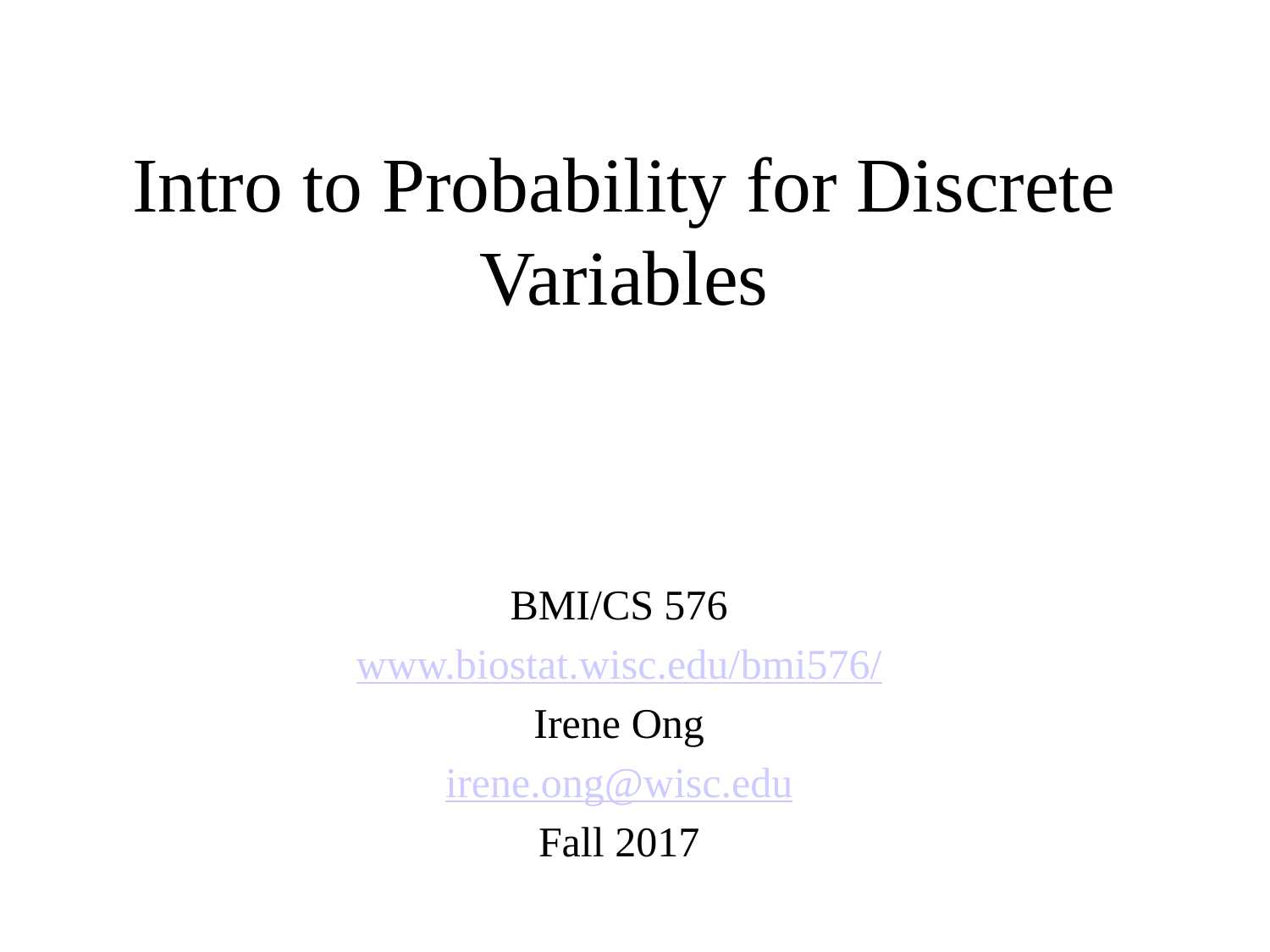

# Intro to Probability for Discrete Variables
BMI/CS 576
www.biostat.wisc.edu/bmi576/
Irene Ong
irene.ong@wisc.edu
Fall 2017